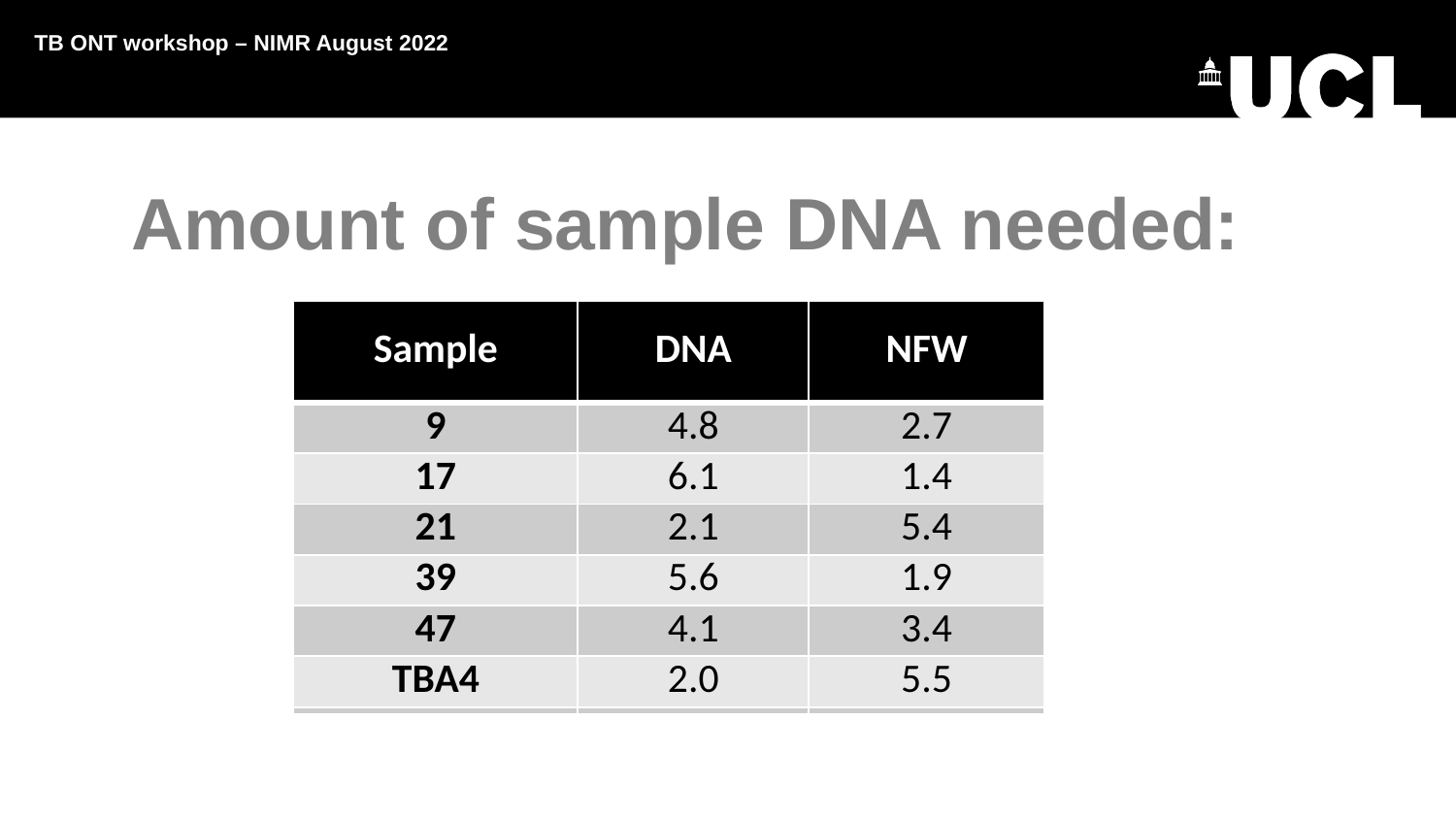

TB ONT workshop – NIMR August 2022
Amount of sample DNA needed:
| Sample | DNA | NFW |
| --- | --- | --- |
| 9 | 4.8 | 2.7 |
| 17 | 6.1 | 1.4 |
| 21 | 2.1 | 5.4 |
| 39 | 5.6 | 1.9 |
| 47 | 4.1 | 3.4 |
| TBA4 | 2.0 | 5.5 |
| TBA2 | 1.7 | 5.8 |